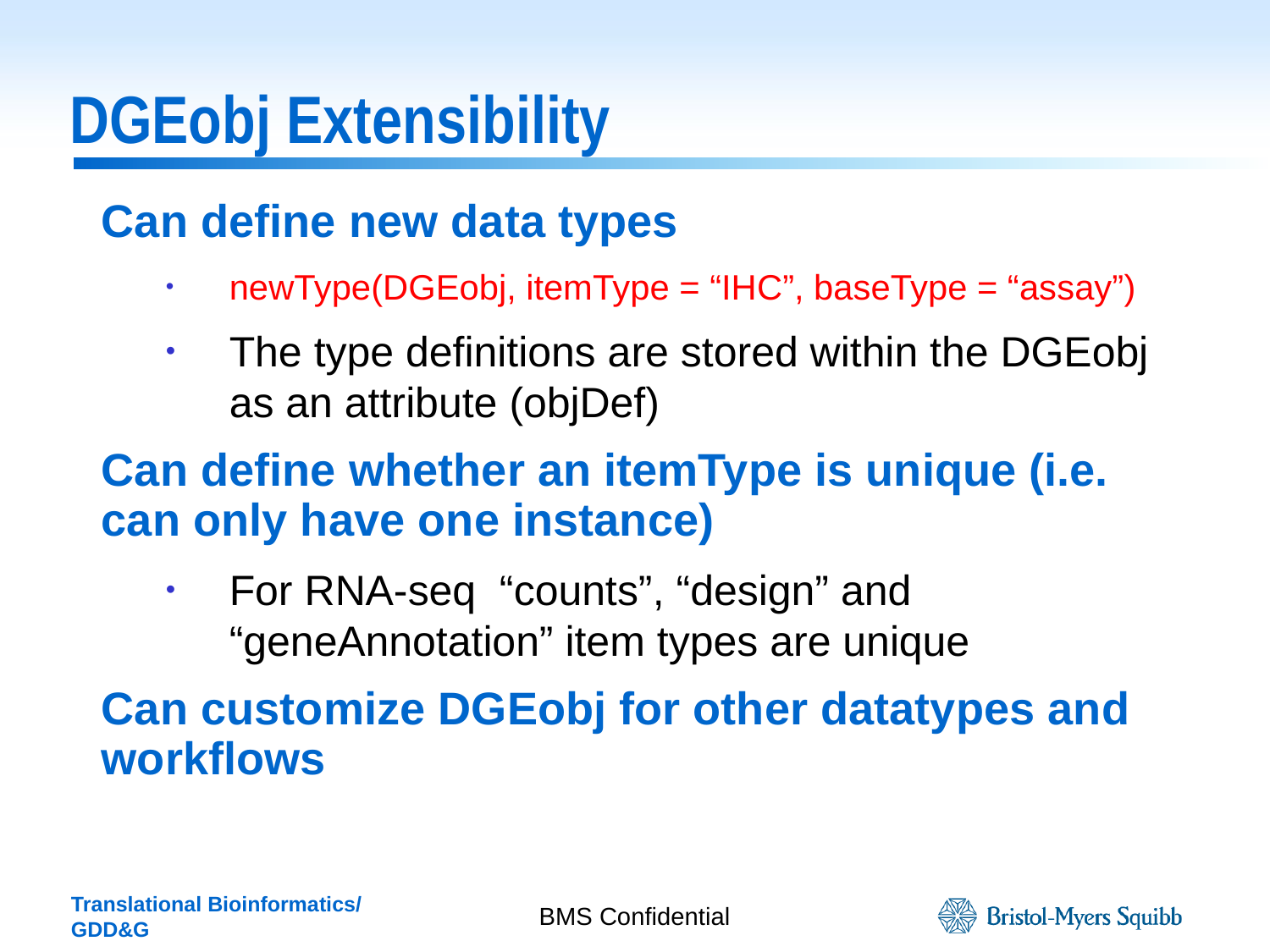

# DGEobj Extensibility
Can define new data types
newType(DGEobj, itemType = “IHC”, baseType = “assay”)
The type definitions are stored within the DGEobj as an attribute (objDef)
Can define whether an itemType is unique (i.e. can only have one instance)
For RNA-seq  “counts”, “design” and “geneAnnotation” item types are unique
Can customize DGEobj for other datatypes and workflows
BMS Confidential